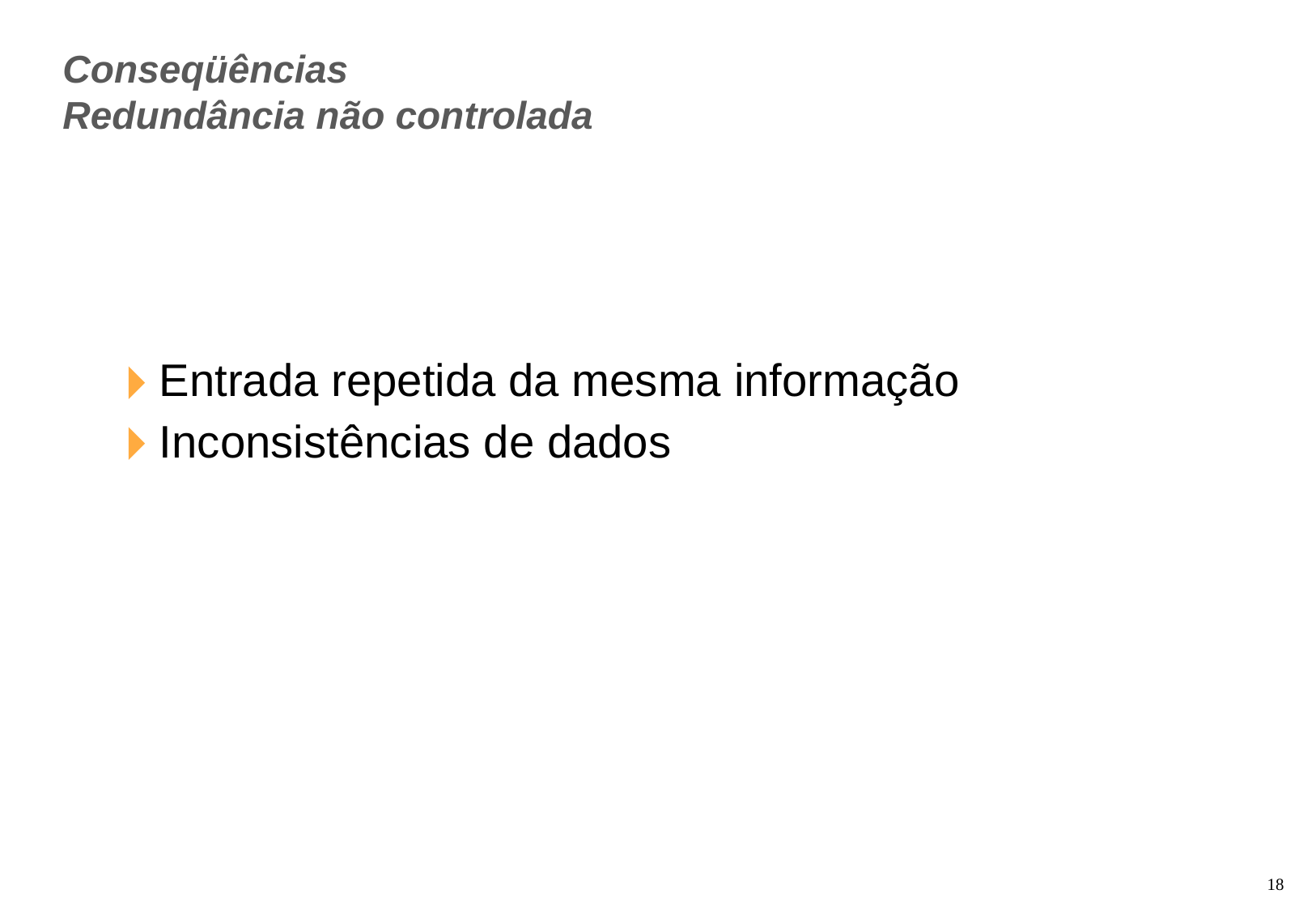

Conseqüências
Redundância não controlada
Entrada repetida da mesma informação
Inconsistências de dados
18